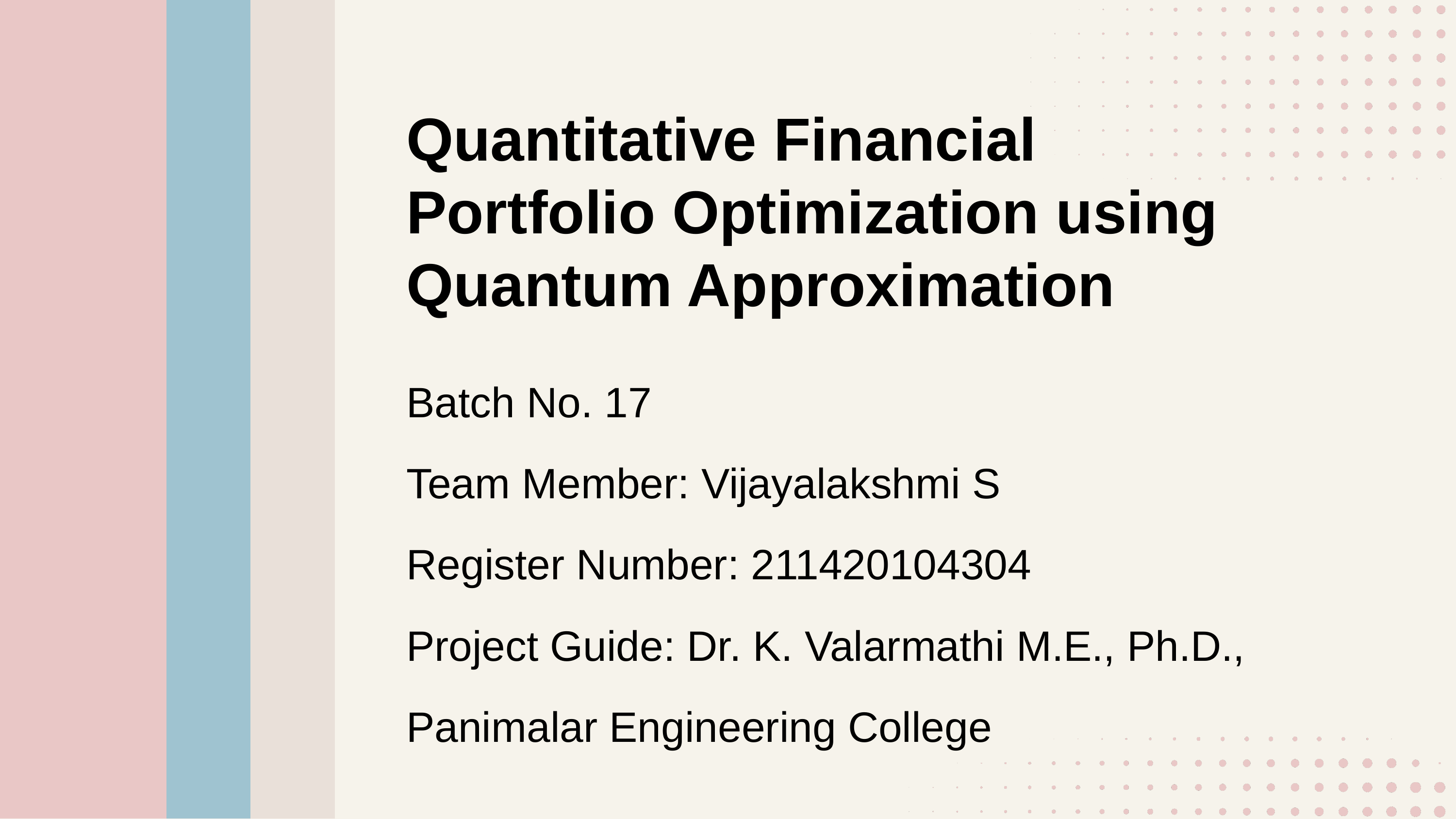

Quantitative Financial Portfolio Optimization using Quantum Approximation
Batch No. 17
Team Member: Vijayalakshmi S
Register Number: 211420104304
Project Guide: Dr. K. Valarmathi M.E., Ph.D.,
Panimalar Engineering College